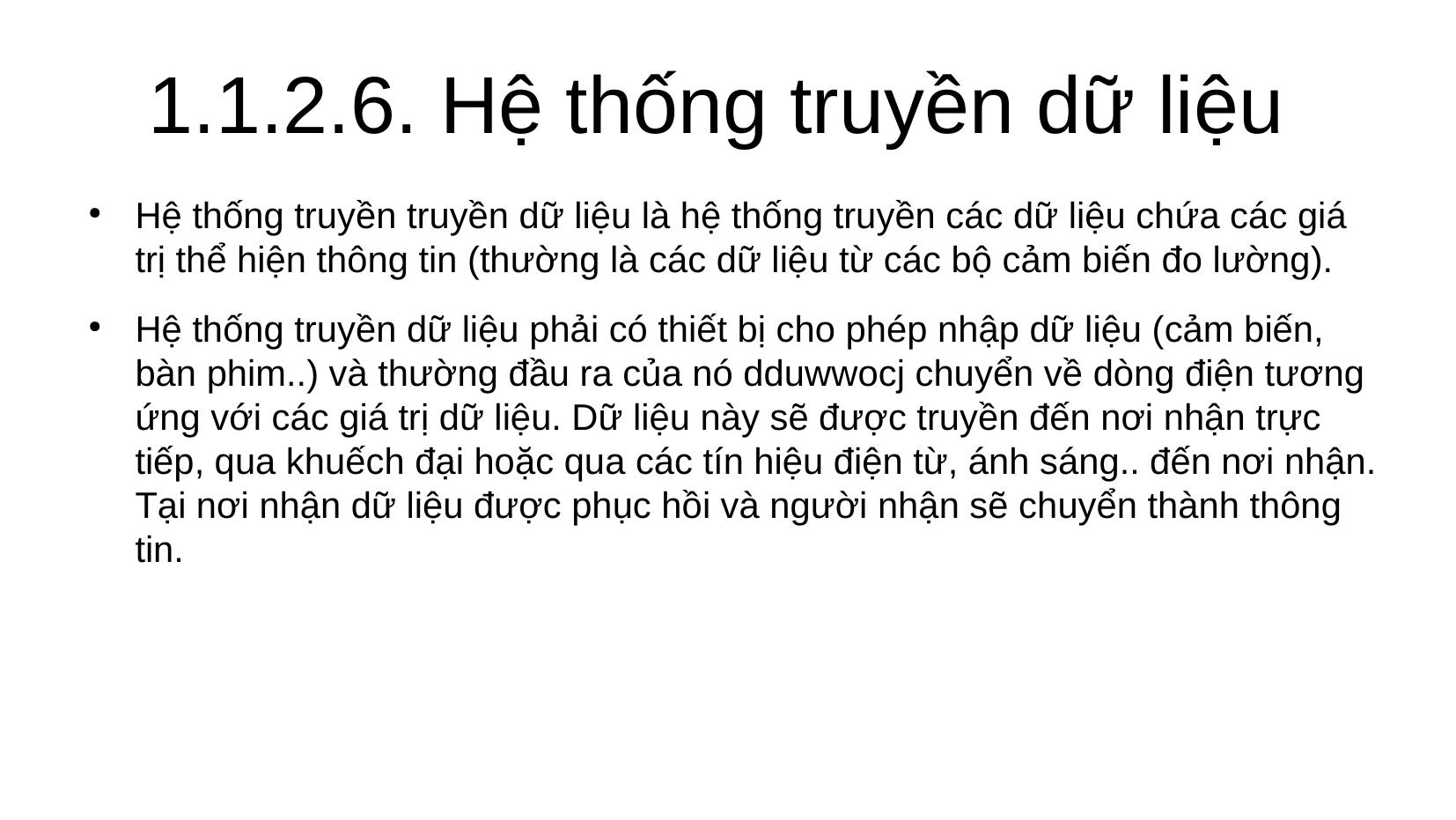

1.1.2.6. Hệ thống truyền dữ liệu
Hệ thống truyền truyền dữ liệu là hệ thống truyền các dữ liệu chứa các giá trị thể hiện thông tin (thường là các dữ liệu từ các bộ cảm biến đo lường).
Hệ thống truyền dữ liệu phải có thiết bị cho phép nhập dữ liệu (cảm biến, bàn phim..) và thường đầu ra của nó dduwwocj chuyển về dòng điện tương ứng với các giá trị dữ liệu. Dữ liệu này sẽ được truyền đến nơi nhận trực tiếp, qua khuếch đại hoặc qua các tín hiệu điện từ, ánh sáng.. đến nơi nhận. Tại nơi nhận dữ liệu được phục hồi và người nhận sẽ chuyển thành thông tin.